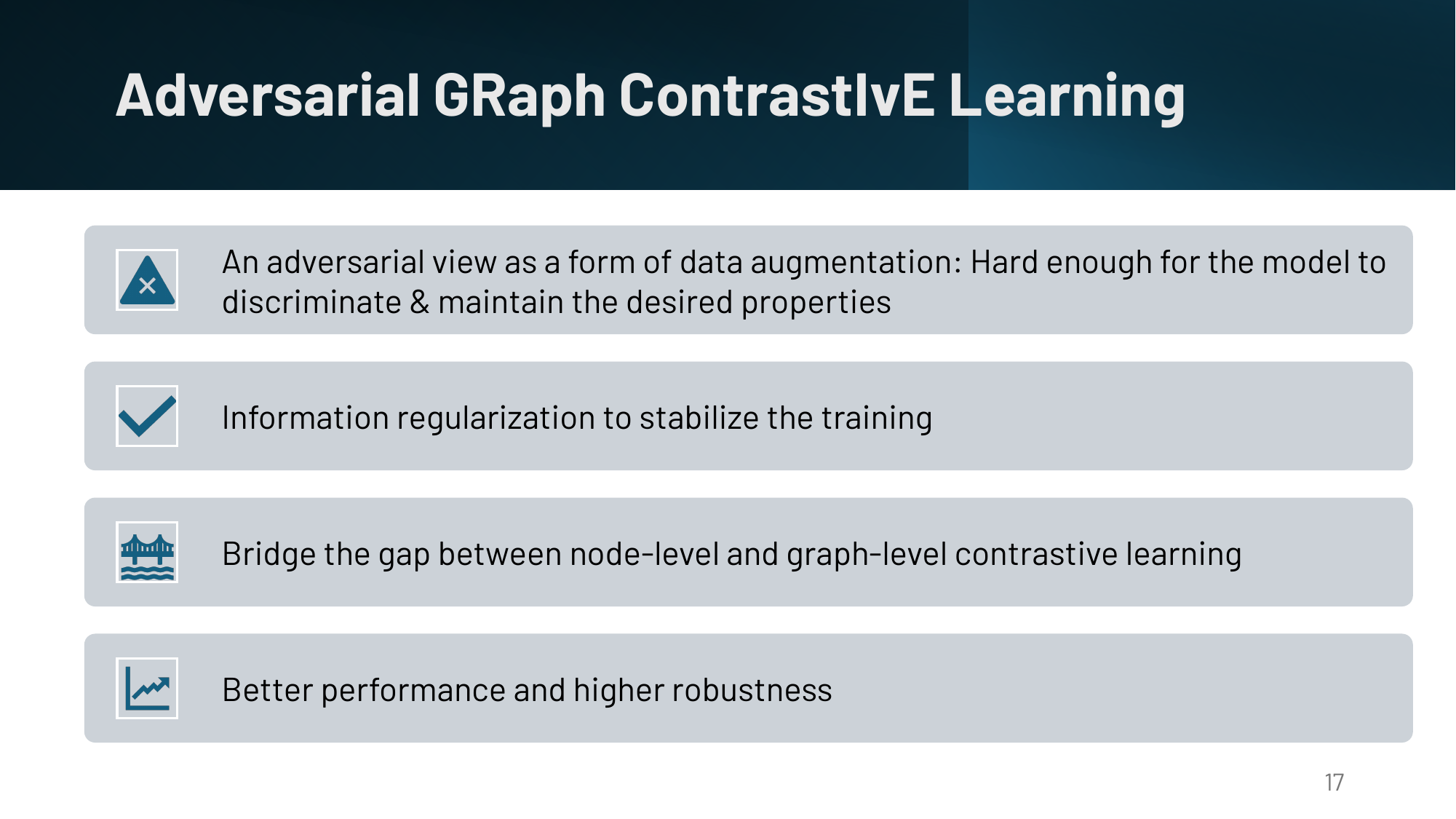

# Adversarial GRaph ContrastIvE Learning
An adversarial view as a form of data augmentation: Hard enough for the model to discriminate & maintain the desired properties
Information regularization to stabilize the training
Bridge the gap between node-level and graph-level contrastive learning
Better performance and higher robustness
17